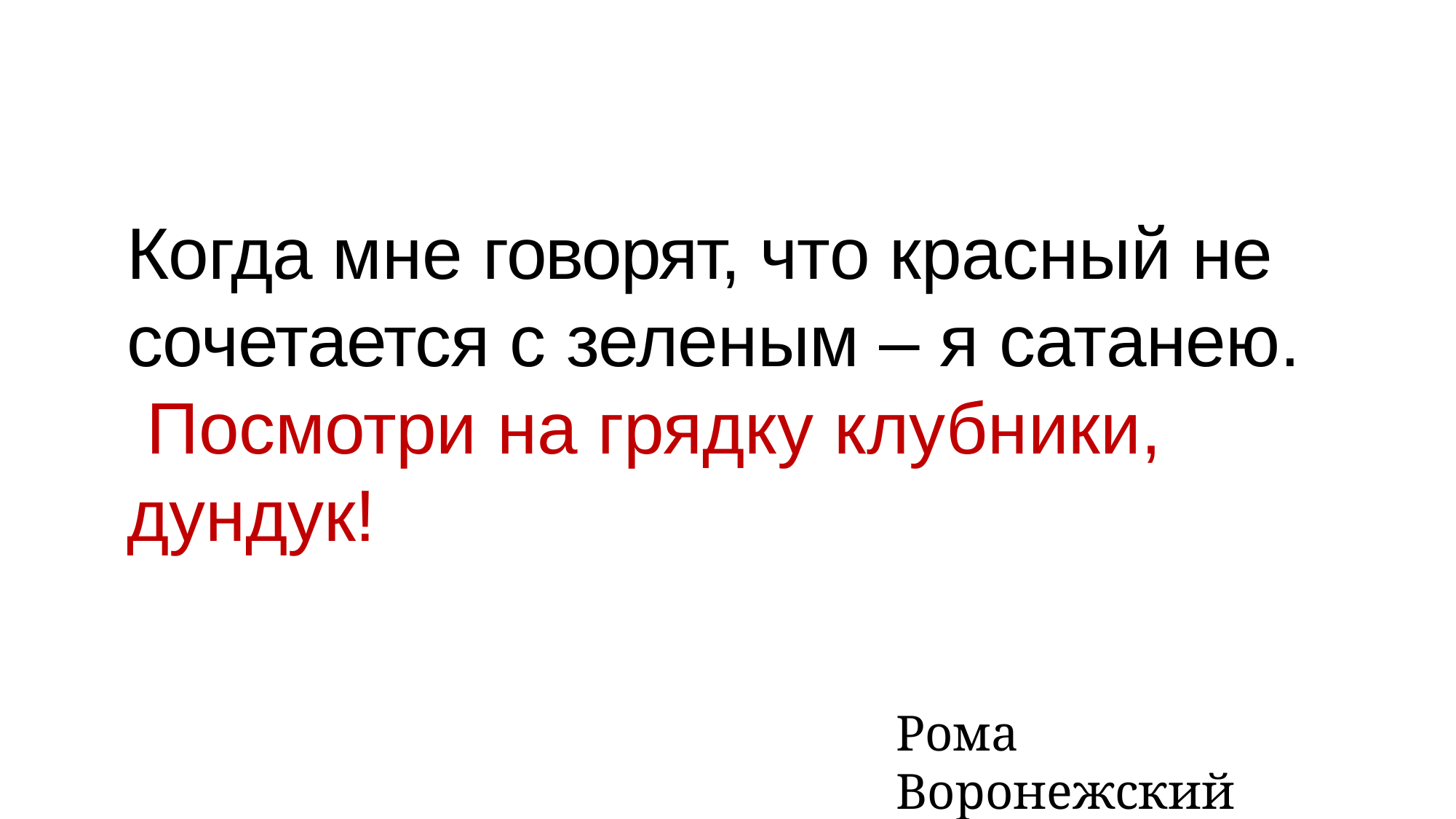

Когда мне говорят, что красный не  сочетается с зеленым – я сатанею.  Посмотри на грядку клубники,  дундук!
Рома Воронежский